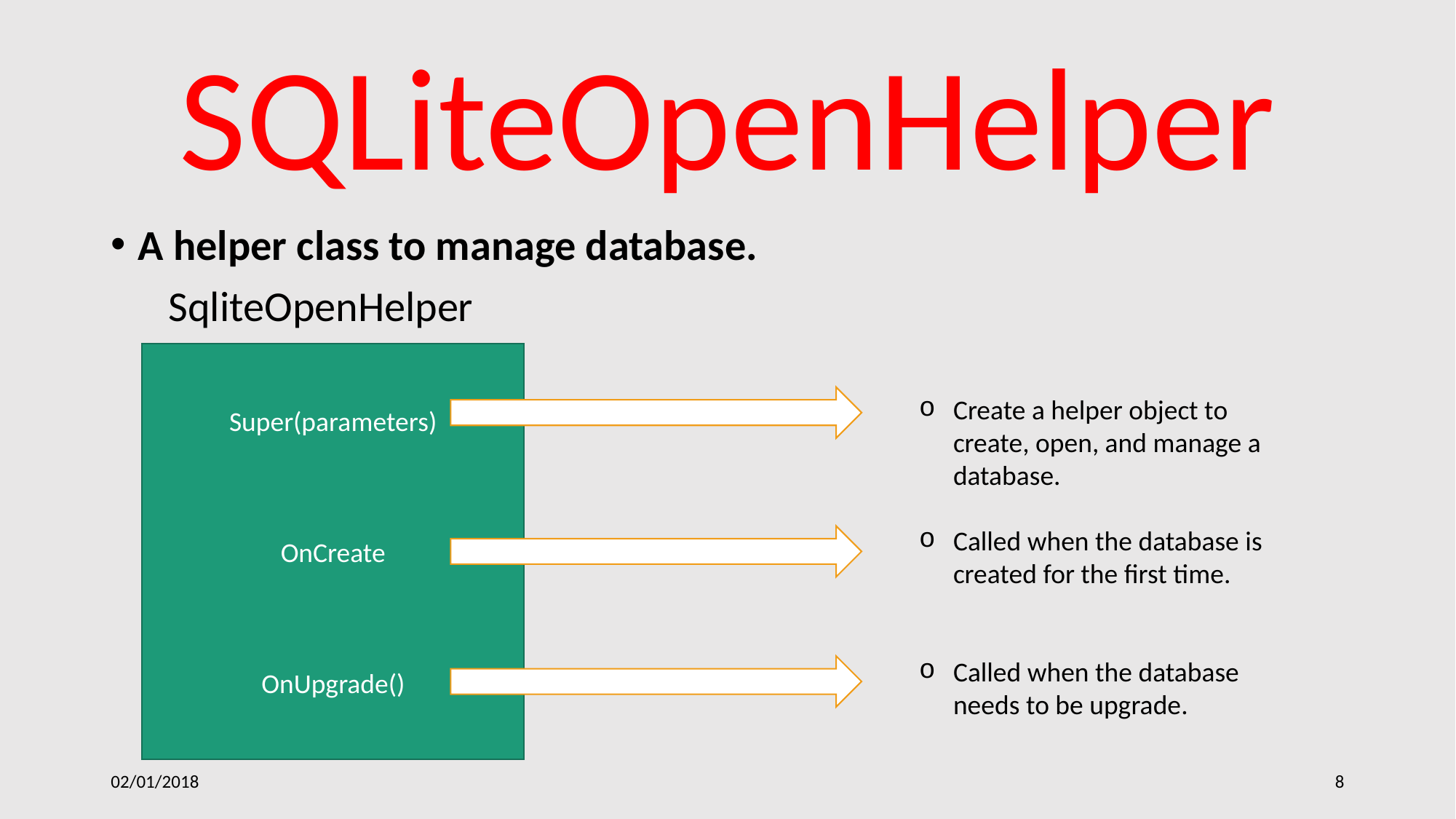

# SQLiteOpenHelper
A helper class to manage database.
      SqliteOpenHelper
Super(parameters)

OnCreate

OnUpgrade()
Create a helper object to create, open, and manage a database.

Called when the database is created for the first time.

Called when the database needs to be upgrade.

02/01/2018
8